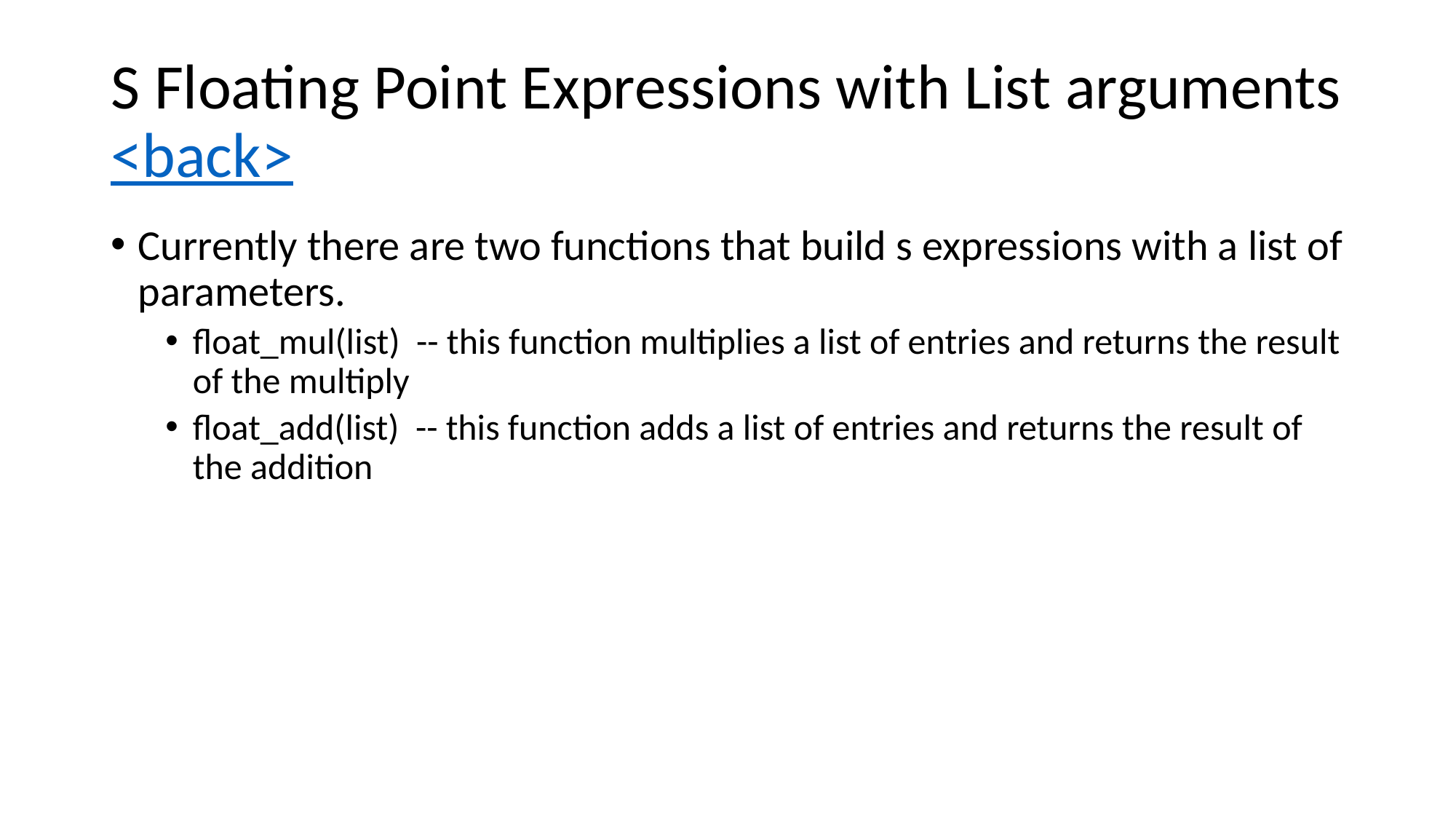

# S Floating Point Expressions with List arguments <back>
Currently there are two functions that build s expressions with a list of parameters.
float_mul(list)  -- this function multiplies a list of entries and returns the result of the multiply
float_add(list)  -- this function adds a list of entries and returns the result of the addition